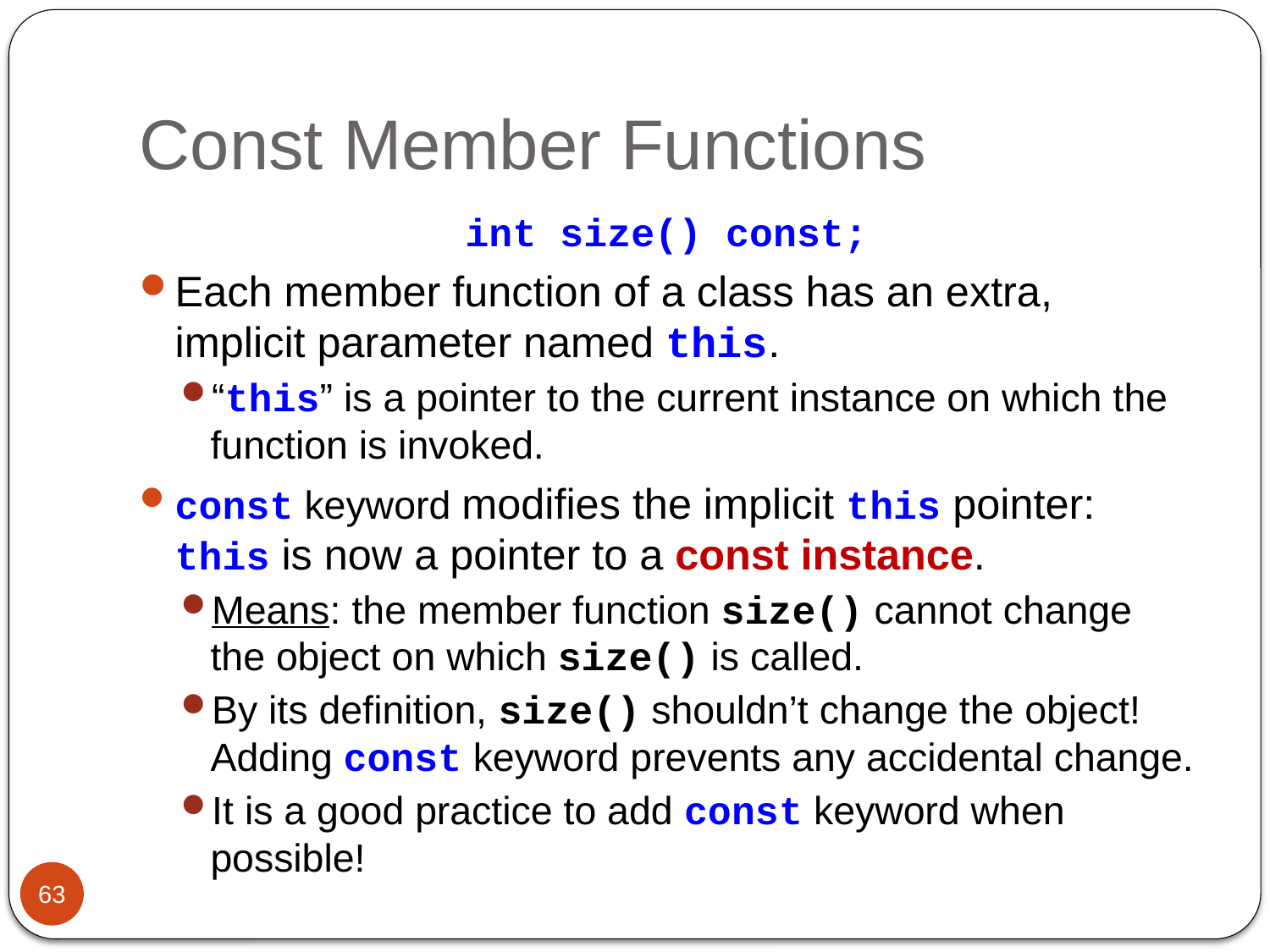

# Const Member Functions
int size() const;
Each member function of a class has an extra, implicit parameter named this.
“this” is a pointer to the current instance on which the function is invoked.
const keyword modifies the implicit this pointer: this is now a pointer to a const instance.
Means: the member function size() cannot change the object on which size() is called.
By its definition, size() shouldn’t change the object! Adding const keyword prevents any accidental change.
It is a good practice to add const keyword when possible!
63